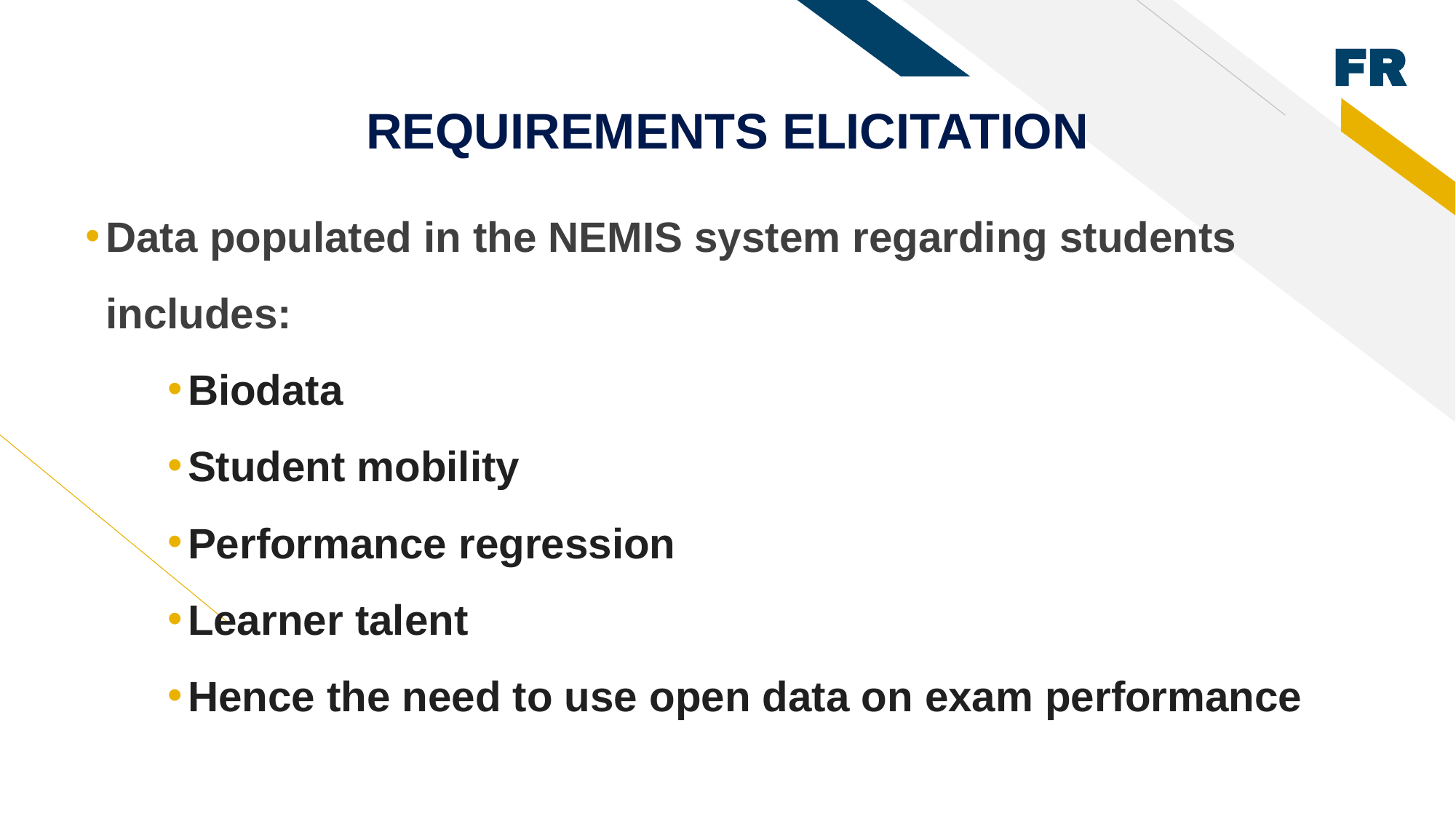

# REQUIREMENTS ELICITATION
Data populated in the NEMIS system regarding students includes:
Biodata
Student mobility
Performance regression
Learner talent
Hence the need to use open data on exam performance